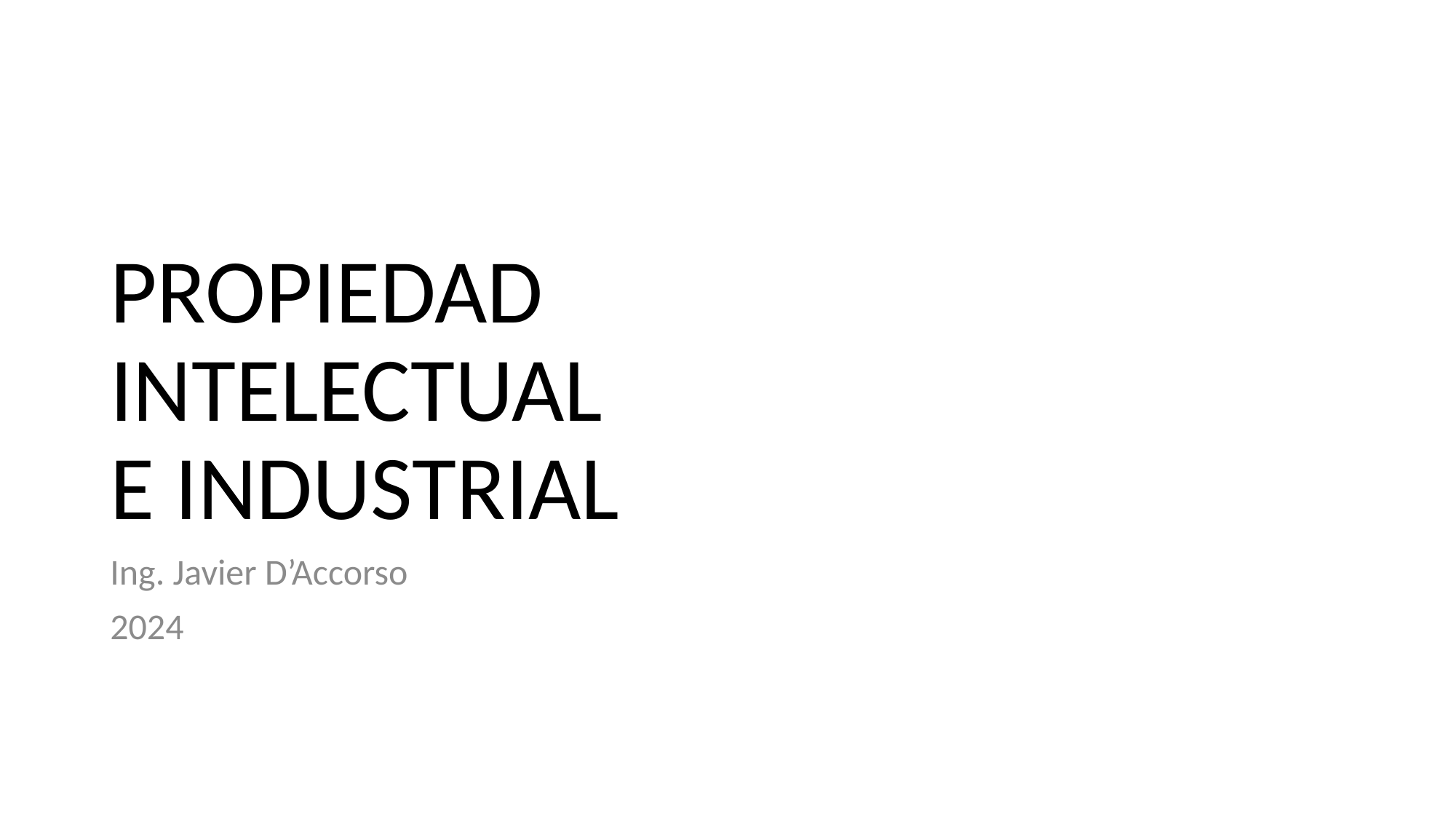

# PROPIEDAD INTELECTUAL E INDUSTRIAL
Ing. Javier D’Accorso
2024